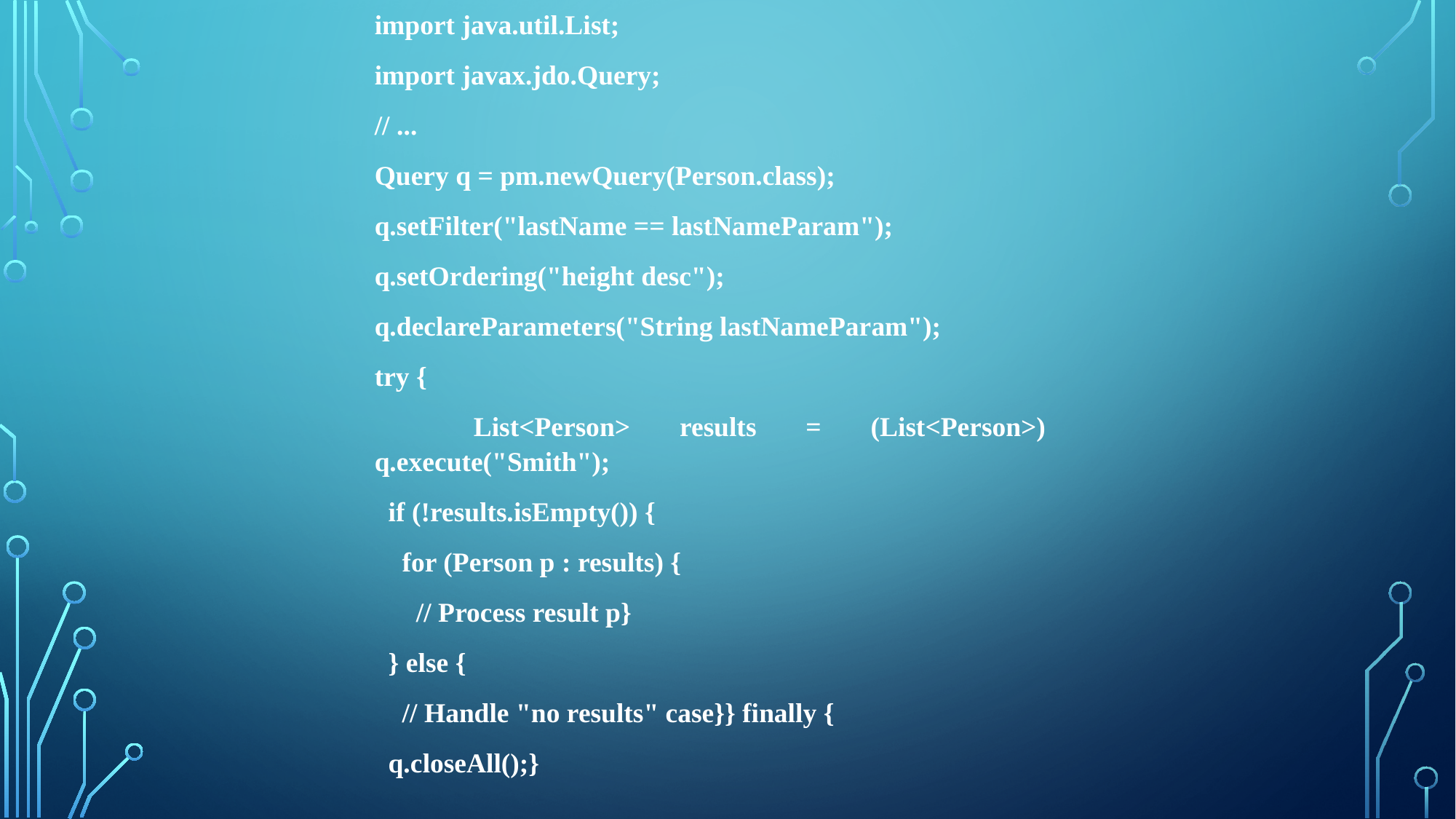

import java.util.List;
import javax.jdo.Query;
// ...
Query q = pm.newQuery(Person.class);
q.setFilter("lastName == lastNameParam");
q.setOrdering("height desc");
q.declareParameters("String lastNameParam");
try {
  List<Person> results = (List<Person>) q.execute("Smith");
  if (!results.isEmpty()) {
    for (Person p : results) {
      // Process result p}
  } else {
    // Handle "no results" case}} finally {
  q.closeAll();}